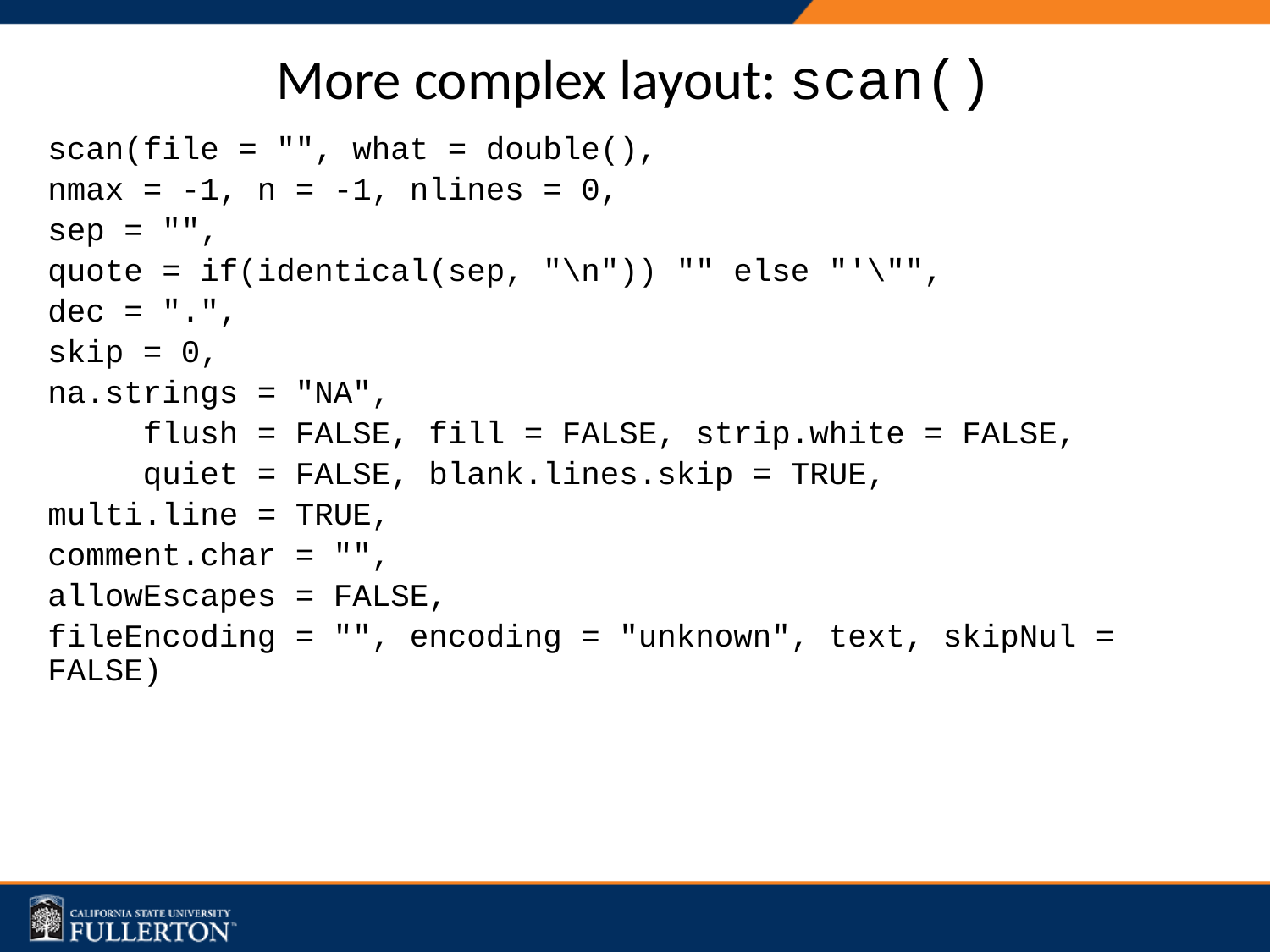

# More complex layout: scan()
scan(file = "", what = double(),
nmax = -1, n = -1, nlines = 0,
sep = "",
quote = if(identical(sep, "\n")) "" else "'\"",
dec = ".",
skip = 0,
na.strings = "NA",
     flush = FALSE, fill = FALSE, strip.white = FALSE,
     quiet = FALSE, blank.lines.skip = TRUE,
multi.line = TRUE,
comment.char = "",
allowEscapes = FALSE,
fileEncoding = "", encoding = "unknown", text, skipNul = FALSE)